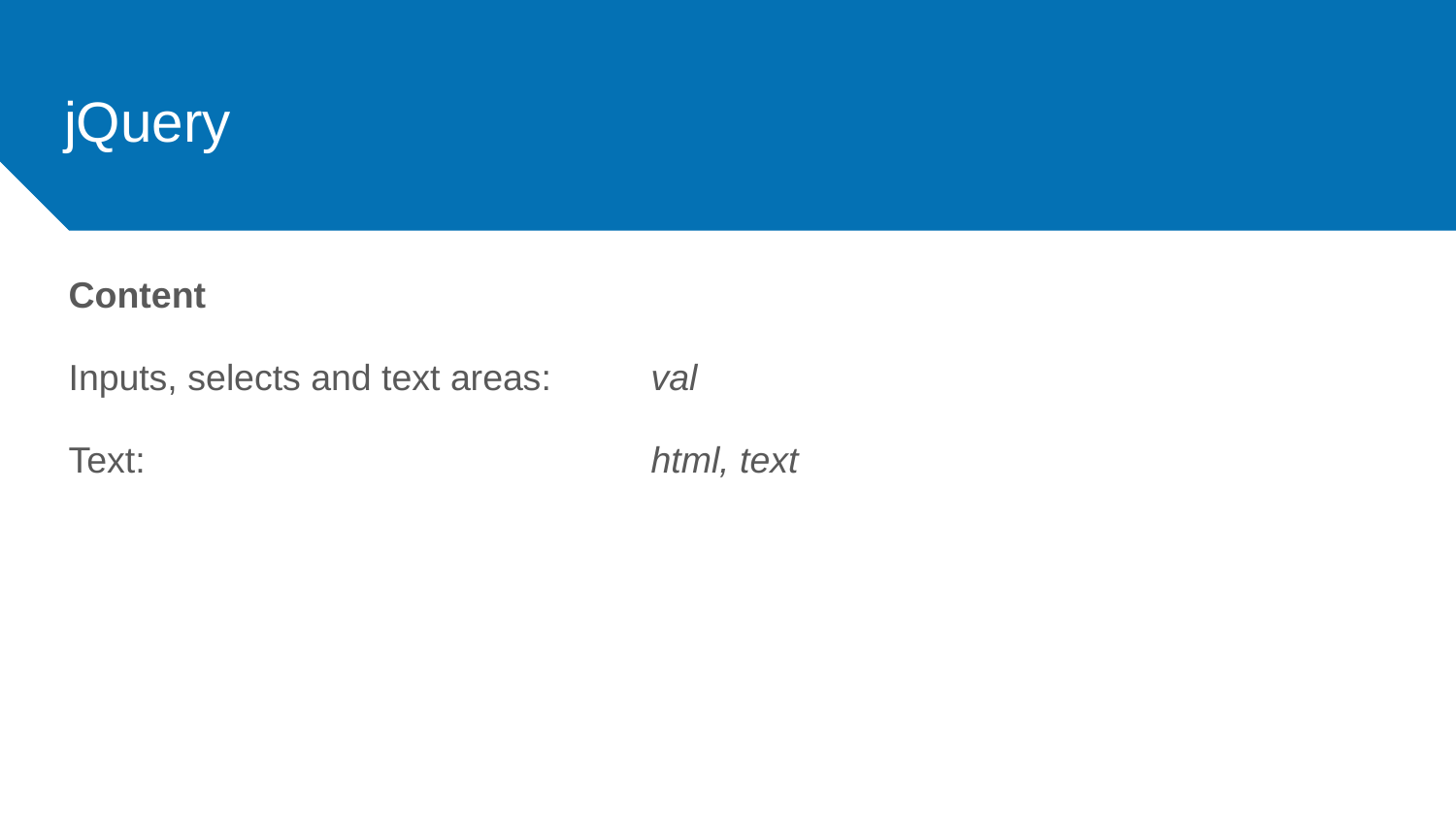

# jQuery
Content
Inputs, selects and text areas:	val
Text:				html, text